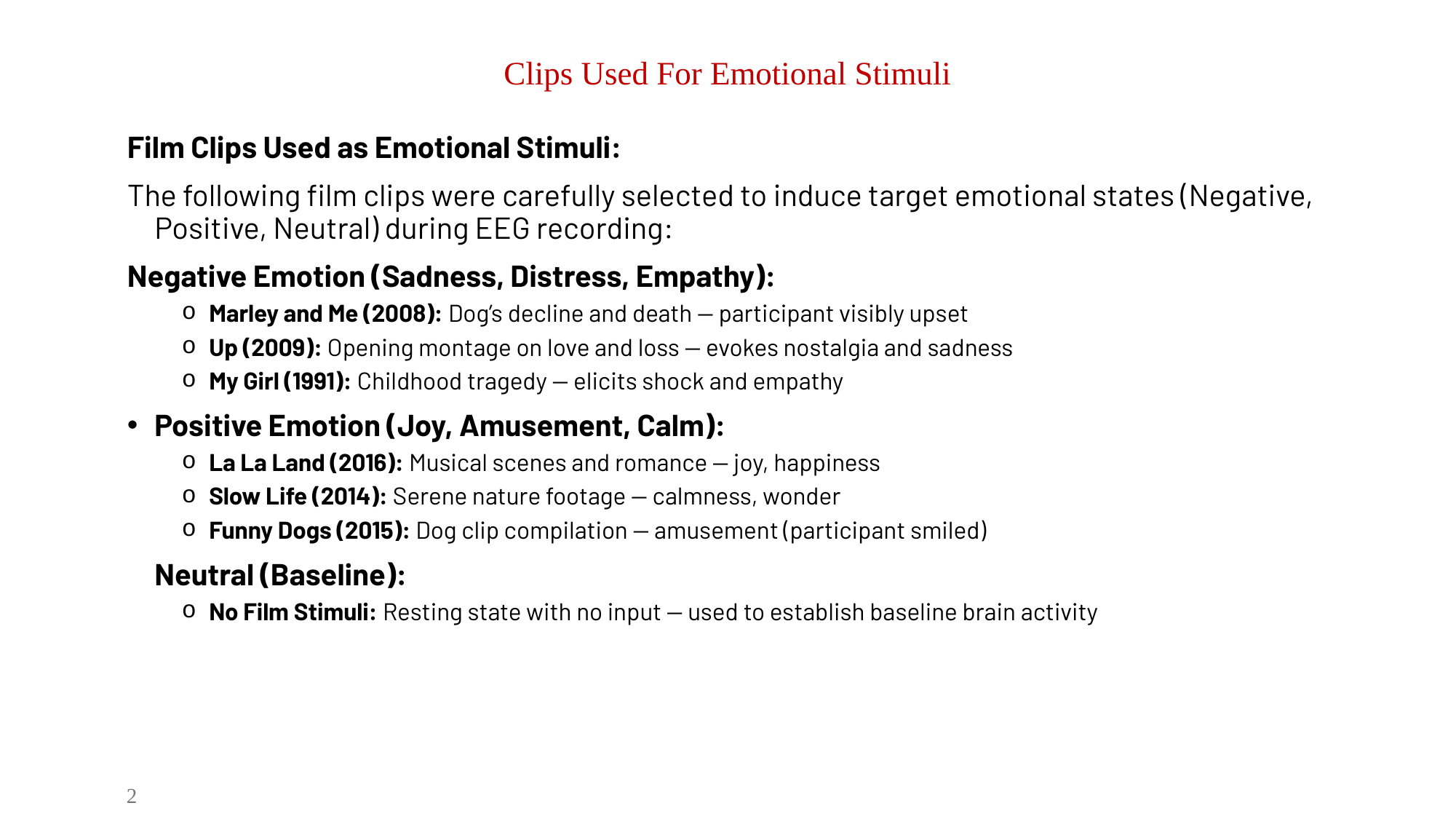

# Clips Used For Emotional Stimuli
Film Clips Used as Emotional Stimuli:
The following film clips were carefully selected to induce target emotional states (Negative, Positive, Neutral) during EEG recording:
Negative Emotion (Sadness, Distress, Empathy):
Marley and Me (2008): Dog’s decline and death — participant visibly upset
Up (2009): Opening montage on love and loss — evokes nostalgia and sadness
My Girl (1991): Childhood tragedy — elicits shock and empathy
Positive Emotion (Joy, Amusement, Calm):
La La Land (2016): Musical scenes and romance — joy, happiness
Slow Life (2014): Serene nature footage — calmness, wonder
Funny Dogs (2015): Dog clip compilation — amusement (participant smiled)
Neutral (Baseline):
No Film Stimuli: Resting state with no input — used to establish baseline brain activity

2